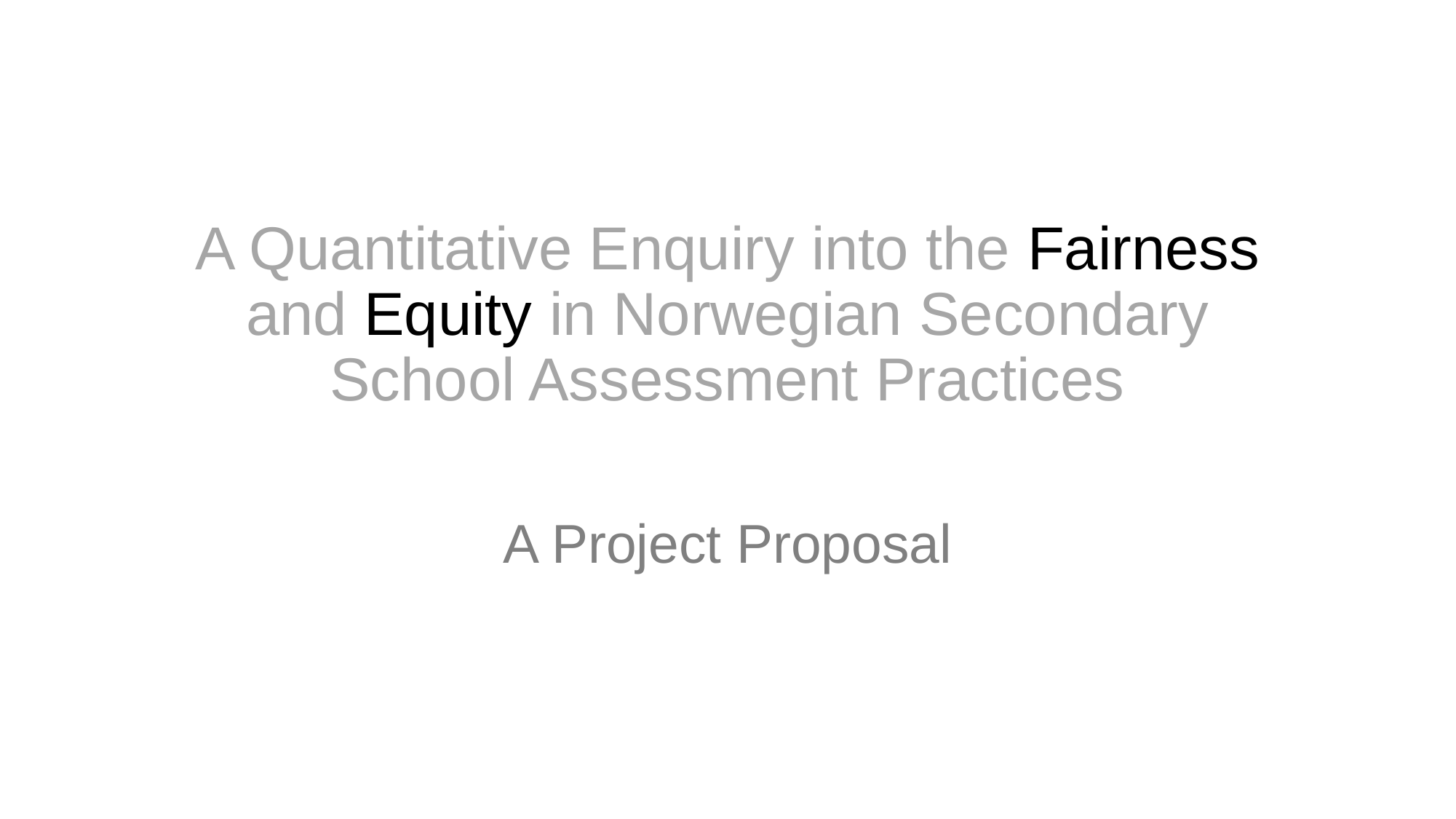

# A Quantitative Enquiry into the Fairness and Equity in Norwegian Secondary School Assessment Practices

A Project Proposal